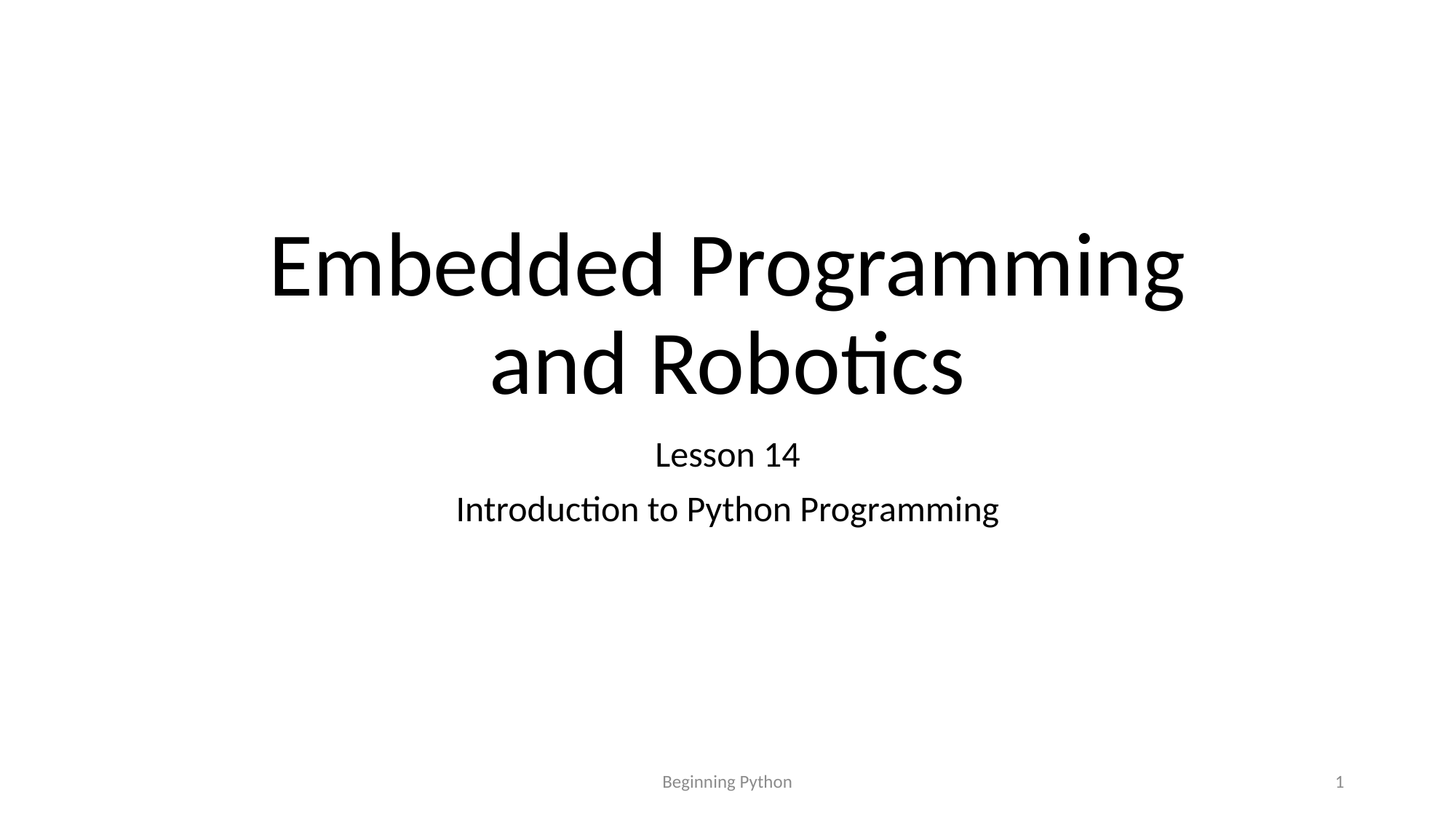

# Embedded Programming and Robotics
Lesson 14
Introduction to Python Programming
Beginning Python
1